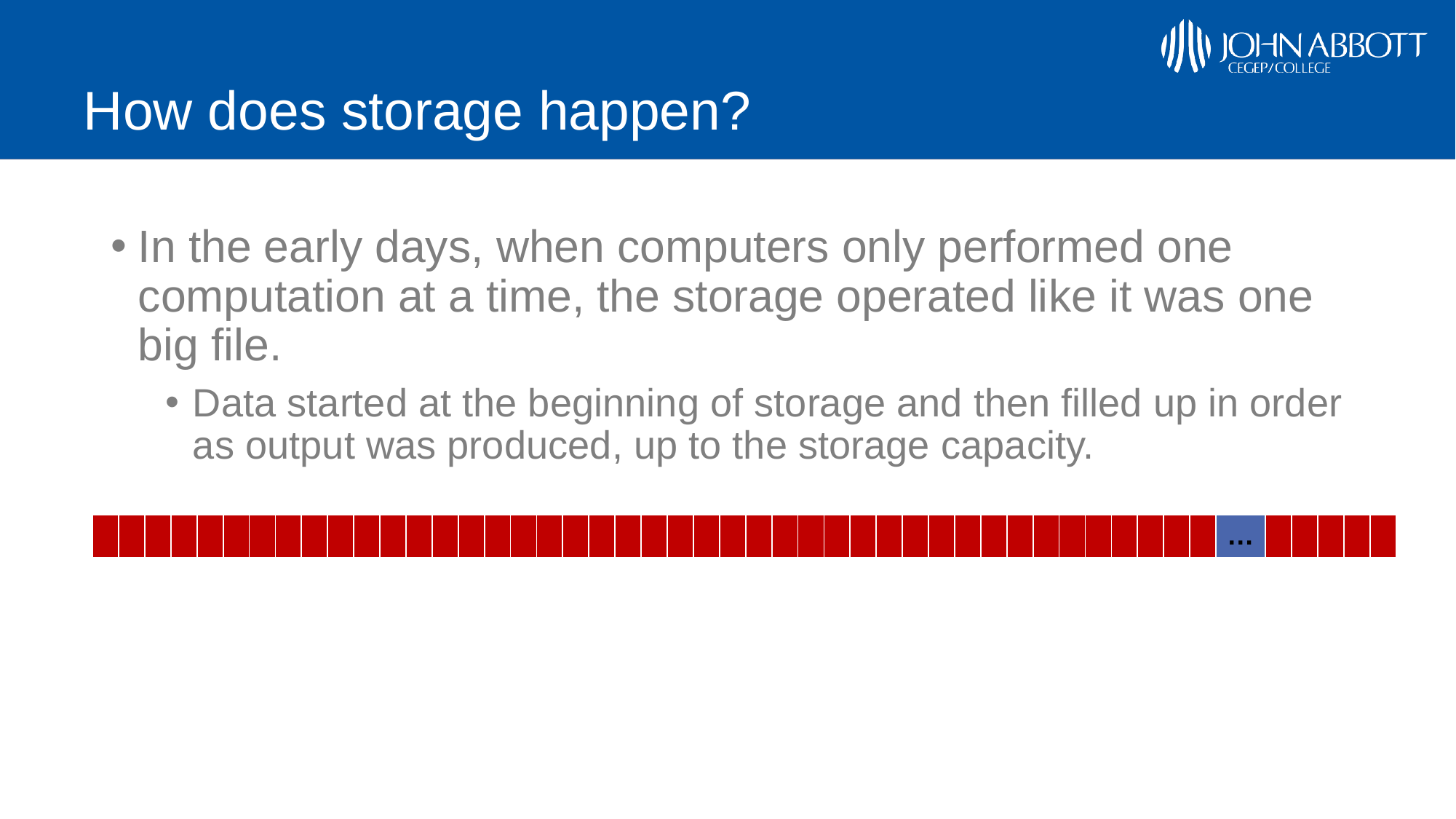

# How does storage happen?
In the early days, when computers only performed one computation at a time, the storage operated like it was one big file.
Data started at the beginning of storage and then filled up in order as output was produced, up to the storage capacity.

|  |  |  |  |  |  |  |  |  |  |  |  |  |  |  |  |  |  |  |  |  |  |  |  |  |  |  |  |  |  |  |  |  |  |  |  |  |  |  |  |  |  |  | … |  |  |  |  |  |
| --- | --- | --- | --- | --- | --- | --- | --- | --- | --- | --- | --- | --- | --- | --- | --- | --- | --- | --- | --- | --- | --- | --- | --- | --- | --- | --- | --- | --- | --- | --- | --- | --- | --- | --- | --- | --- | --- | --- | --- | --- | --- | --- | --- | --- | --- | --- | --- | --- |
|  |  |  |  |  |  |  |  |  |  |  |  |  |  |  |  |  |  |  |  |  |  |  |  |  |  |  |  |  |  |  |  |  |  |  |  |  |  |  |  |  |  |  | … |  |  |  |  |  |
| --- | --- | --- | --- | --- | --- | --- | --- | --- | --- | --- | --- | --- | --- | --- | --- | --- | --- | --- | --- | --- | --- | --- | --- | --- | --- | --- | --- | --- | --- | --- | --- | --- | --- | --- | --- | --- | --- | --- | --- | --- | --- | --- | --- | --- | --- | --- | --- | --- |
|  |  |  |  |  |  |  |  |  |  |  |  |  |  |  |  |  |  |  |  |  |  |  |  |  |  |  |  |  |  |  |  |  |  |  |  |  |  |  |  |  |  |  | … |  |  |  |  |  |
| --- | --- | --- | --- | --- | --- | --- | --- | --- | --- | --- | --- | --- | --- | --- | --- | --- | --- | --- | --- | --- | --- | --- | --- | --- | --- | --- | --- | --- | --- | --- | --- | --- | --- | --- | --- | --- | --- | --- | --- | --- | --- | --- | --- | --- | --- | --- | --- | --- |
|  |  |  |  |  |  |  |  |  |  |  |  |  |  |  |  |  |  |  |  |  |  |  |  |  |  |  |  |  |  |  |  |  |  |  |  |  |  |  |  |  |  |  | … |  |  |  |  |  |
| --- | --- | --- | --- | --- | --- | --- | --- | --- | --- | --- | --- | --- | --- | --- | --- | --- | --- | --- | --- | --- | --- | --- | --- | --- | --- | --- | --- | --- | --- | --- | --- | --- | --- | --- | --- | --- | --- | --- | --- | --- | --- | --- | --- | --- | --- | --- | --- | --- |
|  |  |  |  |  |  |  |  |  |  |  |  |  |  |  |  |  |  |  |  |  |  |  |  |  |  |  |  |  |  |  |  |  |  |  |  |  |  |  |  |  |  |  | … |  |  |  |  |  |
| --- | --- | --- | --- | --- | --- | --- | --- | --- | --- | --- | --- | --- | --- | --- | --- | --- | --- | --- | --- | --- | --- | --- | --- | --- | --- | --- | --- | --- | --- | --- | --- | --- | --- | --- | --- | --- | --- | --- | --- | --- | --- | --- | --- | --- | --- | --- | --- | --- |
|  |  |  |  |  |  |  |  |  |  |  |  |  |  |  |  |  |  |  |  |  |  |  |  |  |  |  |  |  |  |  |  |  |  |  |  |  |  |  |  |  |  |  | … |  |  |  |  |  |
| --- | --- | --- | --- | --- | --- | --- | --- | --- | --- | --- | --- | --- | --- | --- | --- | --- | --- | --- | --- | --- | --- | --- | --- | --- | --- | --- | --- | --- | --- | --- | --- | --- | --- | --- | --- | --- | --- | --- | --- | --- | --- | --- | --- | --- | --- | --- | --- | --- |
|  |  |  |  |  |  |  |  |  |  |  |  |  |  |  |  |  |  |  |  |  |  |  |  |  |  |  |  |  |  |  |  |  |  |  |  |  |  |  |  |  |  |  | … |  |  |  |  |  |
| --- | --- | --- | --- | --- | --- | --- | --- | --- | --- | --- | --- | --- | --- | --- | --- | --- | --- | --- | --- | --- | --- | --- | --- | --- | --- | --- | --- | --- | --- | --- | --- | --- | --- | --- | --- | --- | --- | --- | --- | --- | --- | --- | --- | --- | --- | --- | --- | --- |
|  |  |  |  |  |  |  |  |  |  |  |  |  |  |  |  |  |  |  |  |  |  |  |  |  |  |  |  |  |  |  |  |  |  |  |  |  |  |  |  |  |  |  | … |  |  |  |  |  |
| --- | --- | --- | --- | --- | --- | --- | --- | --- | --- | --- | --- | --- | --- | --- | --- | --- | --- | --- | --- | --- | --- | --- | --- | --- | --- | --- | --- | --- | --- | --- | --- | --- | --- | --- | --- | --- | --- | --- | --- | --- | --- | --- | --- | --- | --- | --- | --- | --- |
|  |  |  |  |  |  |  |  |  |  |  |  |  |  |  |  |  |  |  |  |  |  |  |  |  |  |  |  |  |  |  |  |  |  |  |  |  |  |  |  |  |  |  | … |  |  |  |  |  |
| --- | --- | --- | --- | --- | --- | --- | --- | --- | --- | --- | --- | --- | --- | --- | --- | --- | --- | --- | --- | --- | --- | --- | --- | --- | --- | --- | --- | --- | --- | --- | --- | --- | --- | --- | --- | --- | --- | --- | --- | --- | --- | --- | --- | --- | --- | --- | --- | --- |